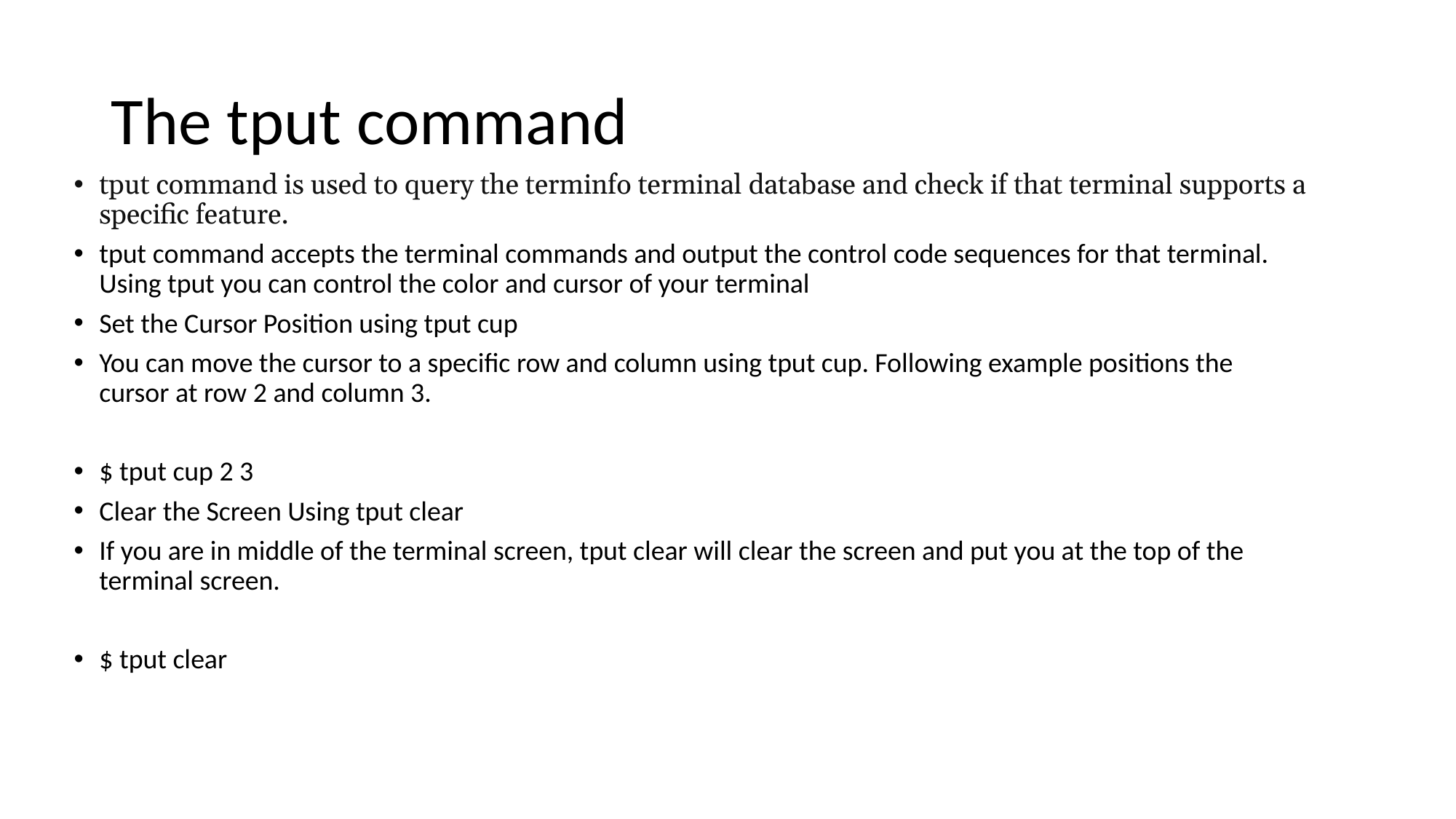

# The tput command
tput command is used to query the terminfo terminal database and check if that terminal supports a specific feature.
tput command accepts the terminal commands and output the control code sequences for that terminal. Using tput you can control the color and cursor of your terminal
Set the Cursor Position using tput cup
You can move the cursor to a specific row and column using tput cup. Following example positions the cursor at row 2 and column 3.

$ tput cup 2 3
Clear the Screen Using tput clear
If you are in middle of the terminal screen, tput clear will clear the screen and put you at the top of the terminal screen.

$ tput clear